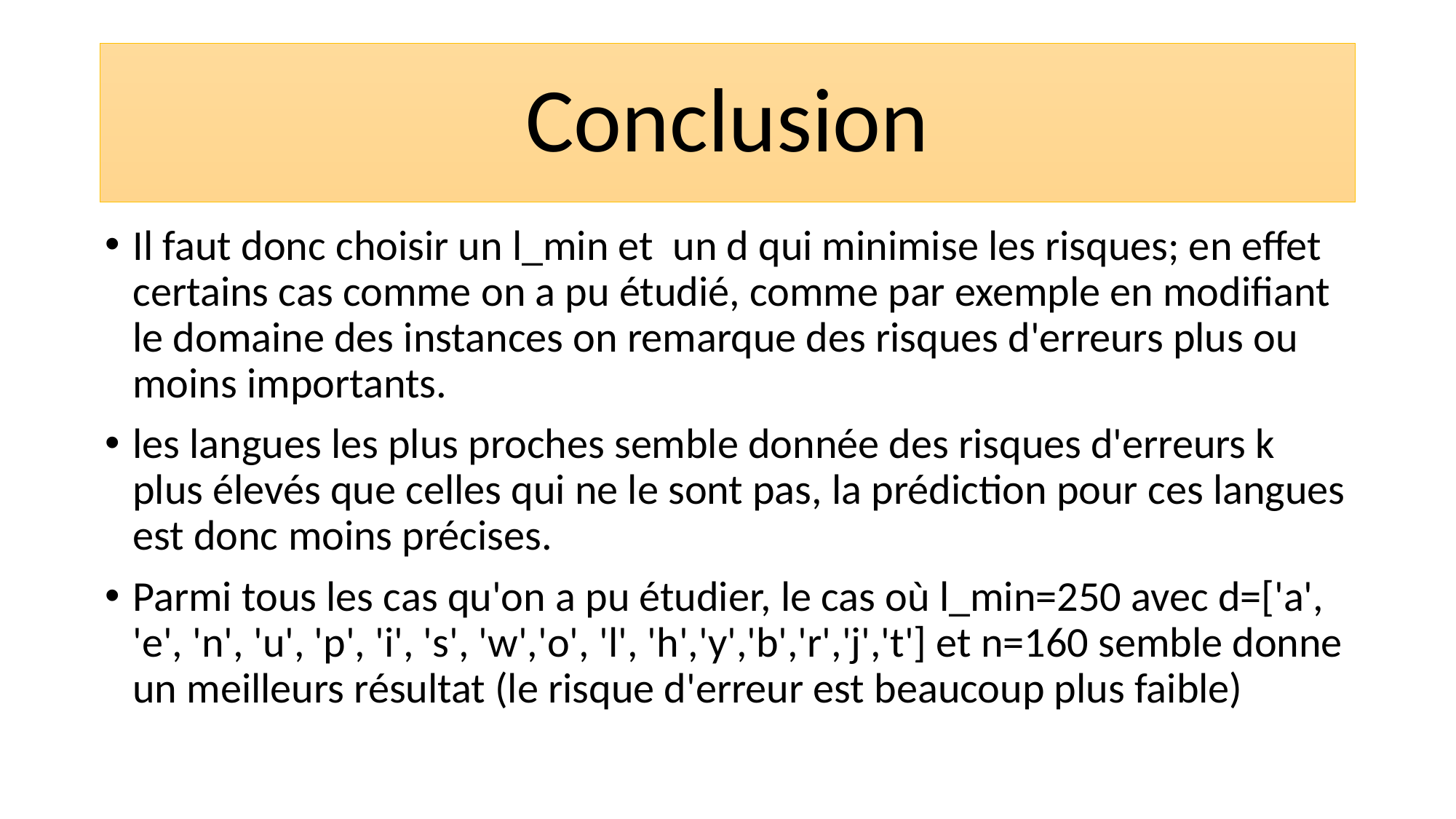

# Conclusion
Il faut donc choisir un l_min et  un d qui minimise les risques; en effet certains cas comme on a pu étudié, comme par exemple en modifiant le domaine des instances on remarque des risques d'erreurs plus ou moins importants.
les langues les plus proches semble donnée des risques d'erreurs k plus élevés que celles qui ne le sont pas, la prédiction pour ces langues est donc moins précises.
Parmi tous les cas qu'on a pu étudier, le cas où l_min=250 avec d=['a', 'e', 'n', 'u', 'p', 'i', 's', 'w','o', 'l', 'h','y','b','r','j','t'] et n=160 semble donne un meilleurs résultat (le risque d'erreur est beaucoup plus faible)